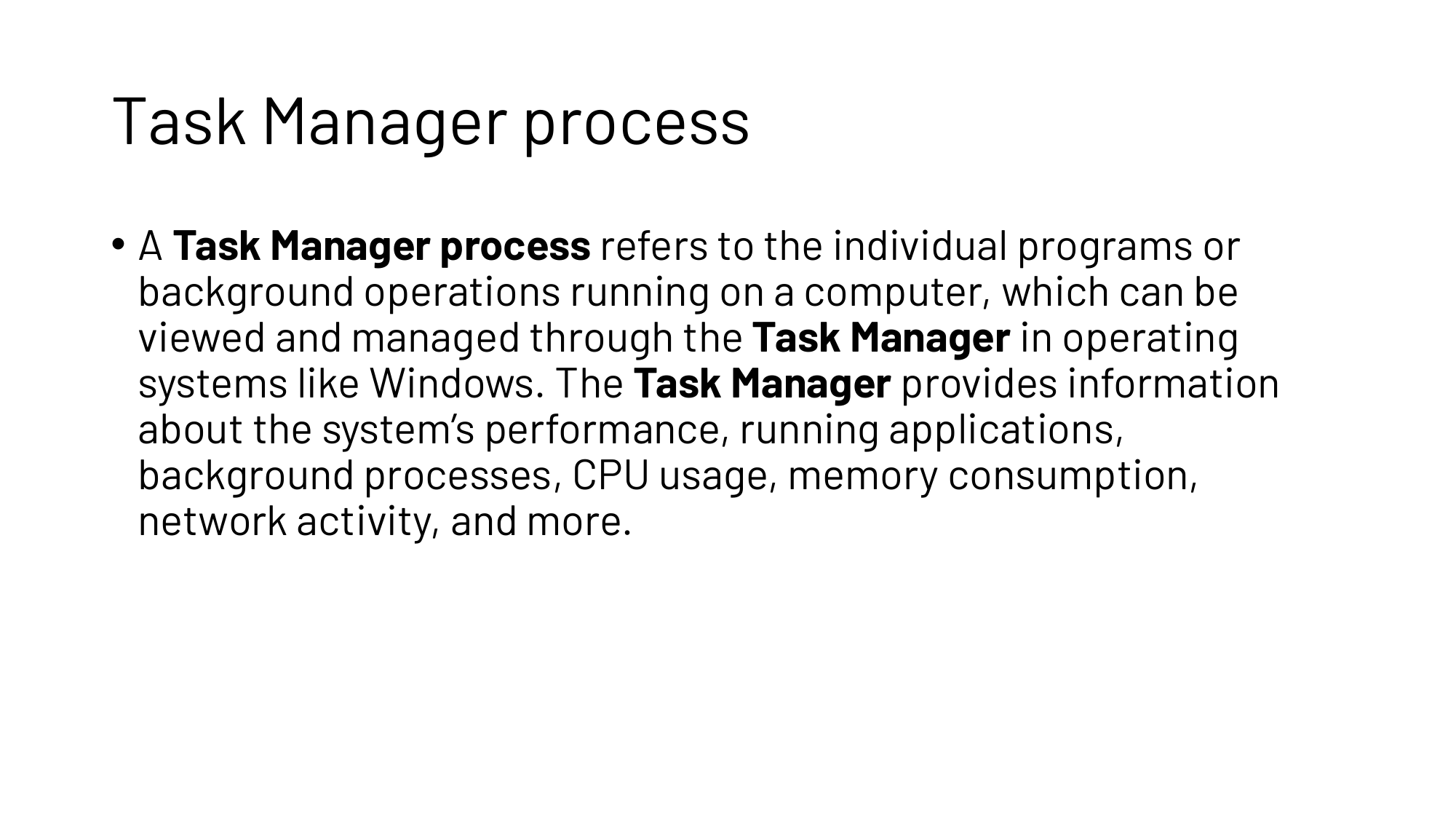

# Task Manager process
A Task Manager process refers to the individual programs or background operations running on a computer, which can be viewed and managed through the Task Manager in operating systems like Windows. The Task Manager provides information about the system’s performance, running applications, background processes, CPU usage, memory consumption, network activity, and more.